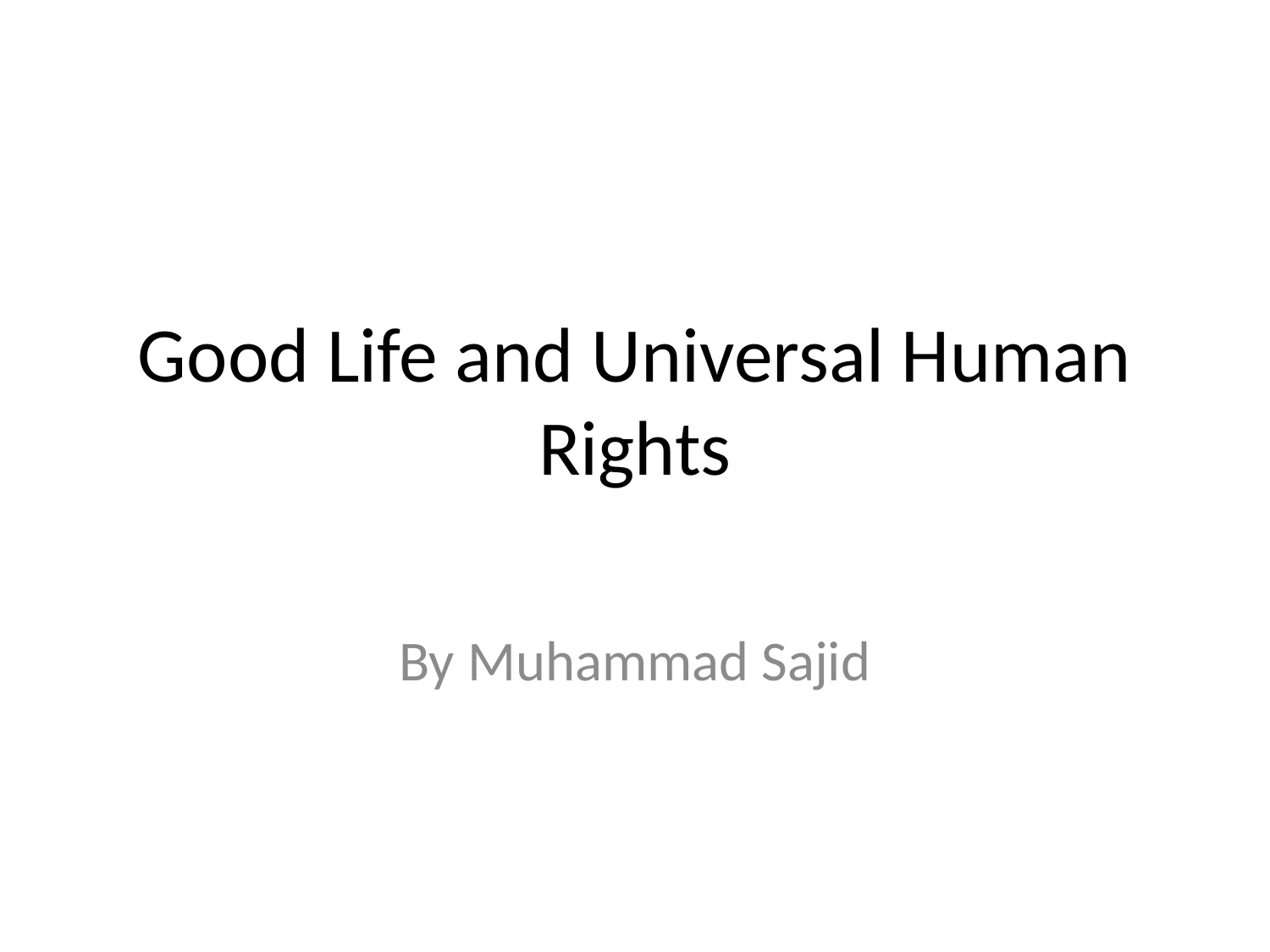

# Good Life and Universal Human Rights

By Muhammad Sajid